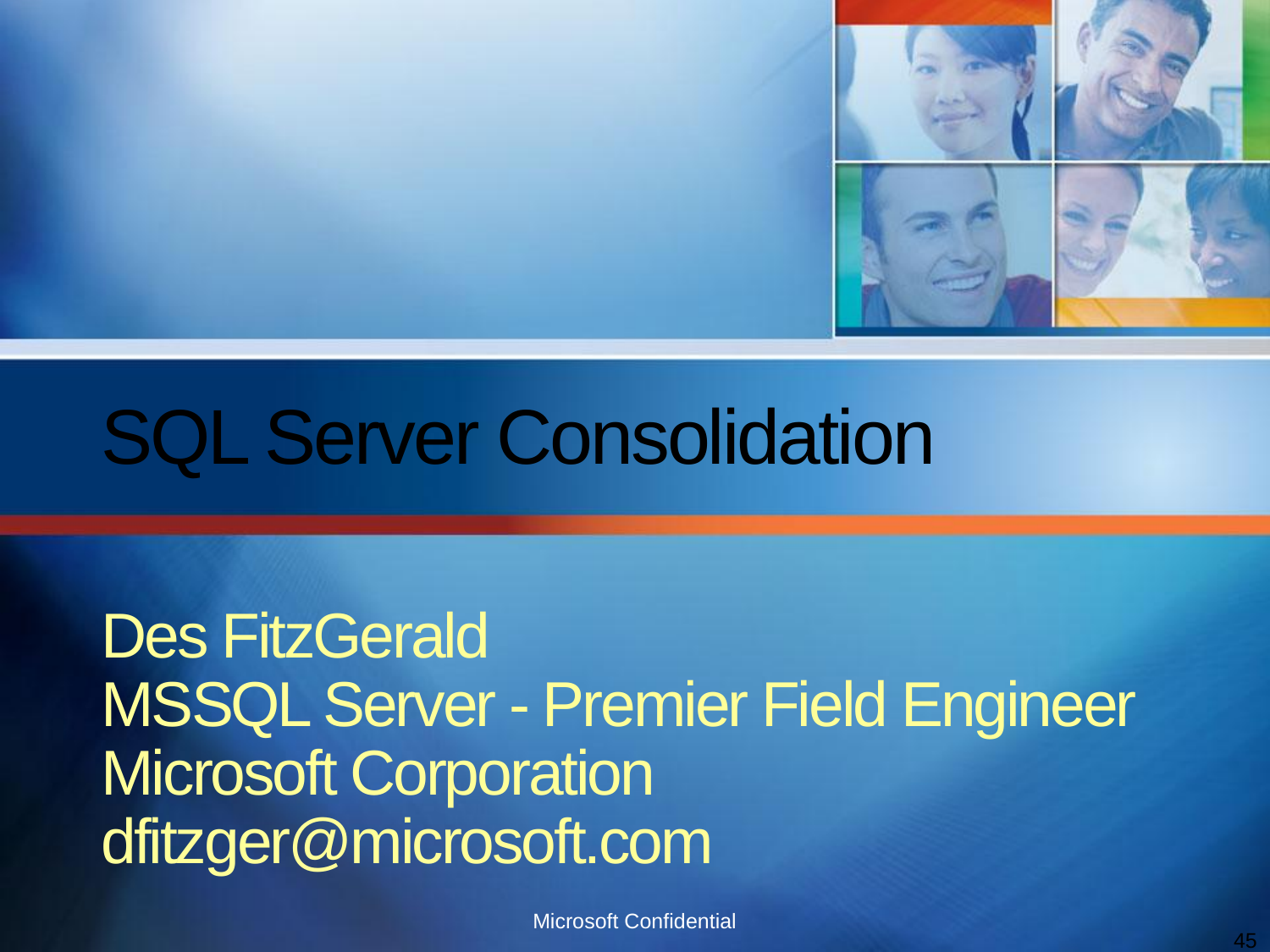

# SQL Server Consolidation
Des FitzGerald
MSSQL Server - Premier Field Engineer
Microsoft Corporation
dfitzger@microsoft.com

45